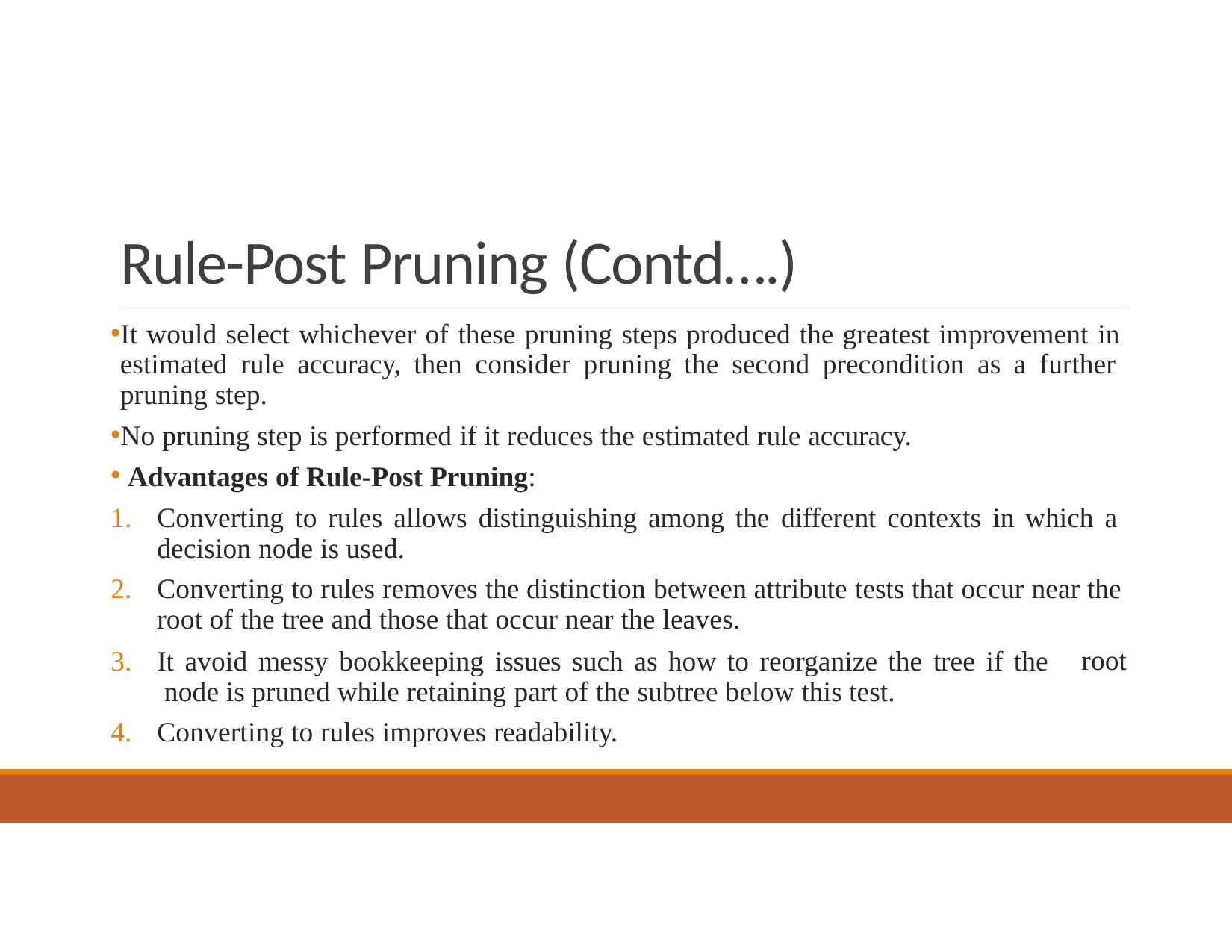

# Rule-Post Pruning (Contd….)
It would select whichever of these pruning steps produced the greatest improvement in  estimated rule accuracy, then consider pruning the second precondition as a further  pruning step.
No pruning step is performed if it reduces the estimated rule accuracy.
Advantages of Rule-Post Pruning:
Converting to rules allows distinguishing among the different contexts in which a  decision node is used.
Converting to rules removes the distinction between attribute tests that occur near the  root of the tree and those that occur near the leaves.
It avoid messy bookkeeping issues such as how to reorganize the tree if the  node is pruned while retaining part of the subtree below this test.
Converting to rules improves readability.
root